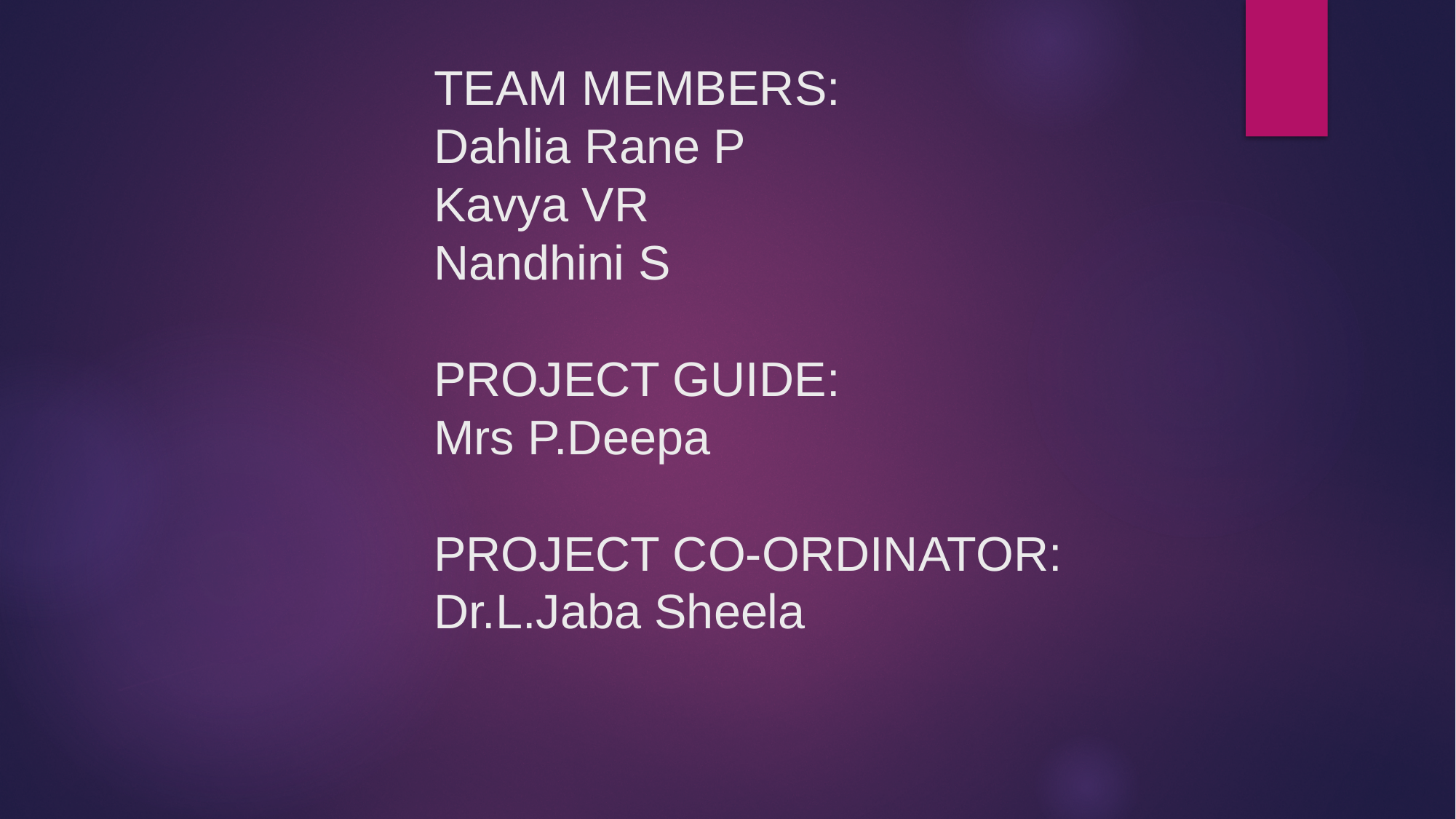

# TEAM MEMBERS: Dahlia Rane P Kavya VR Nandhini S PROJECT GUIDE: Mrs P.Deepa PROJECT CO-ORDINATOR: Dr.L.Jaba Sheela